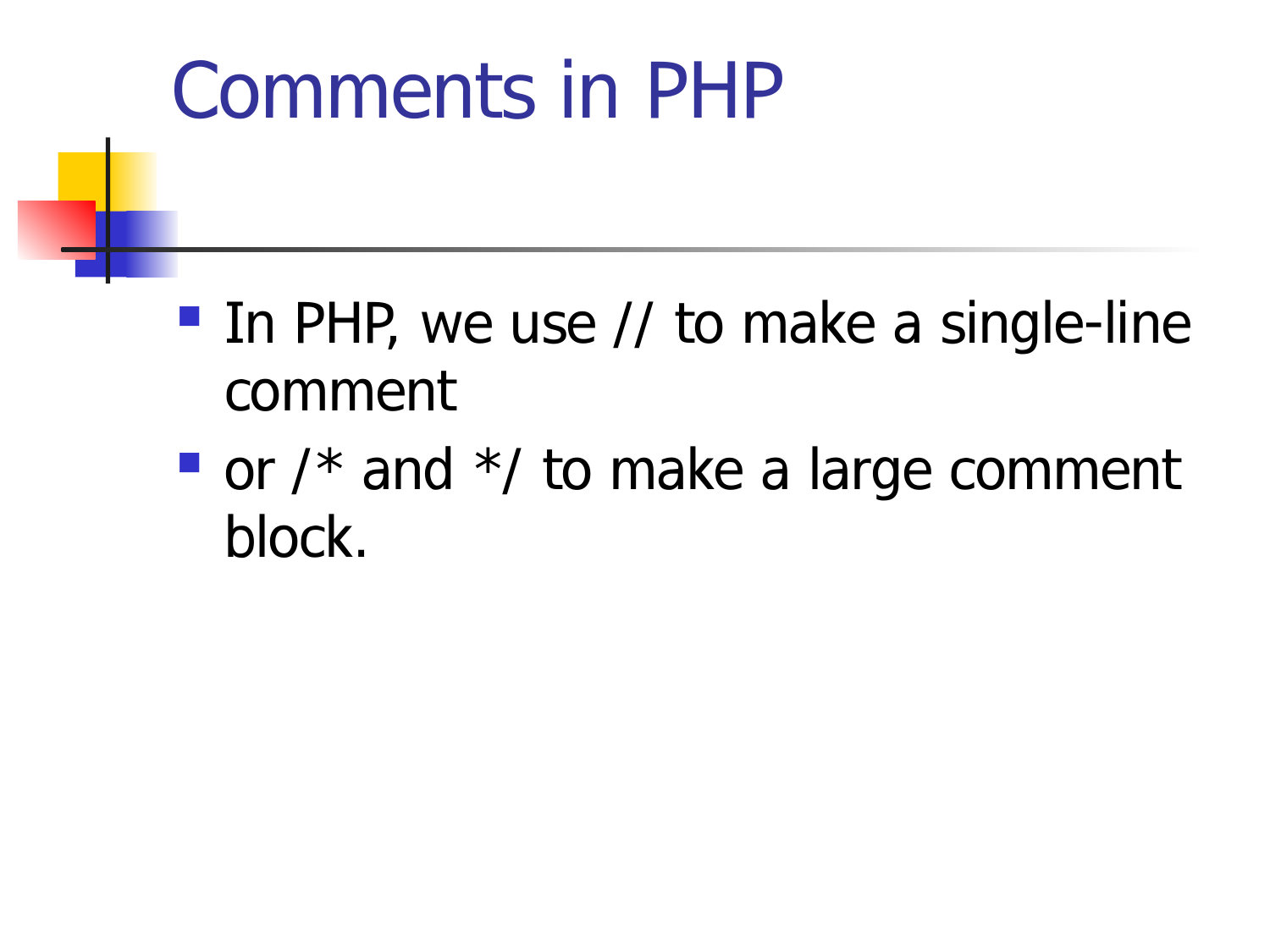

# Comments in PHP
In PHP, we use // to make a single-line comment
or /* and */ to make a large comment block.